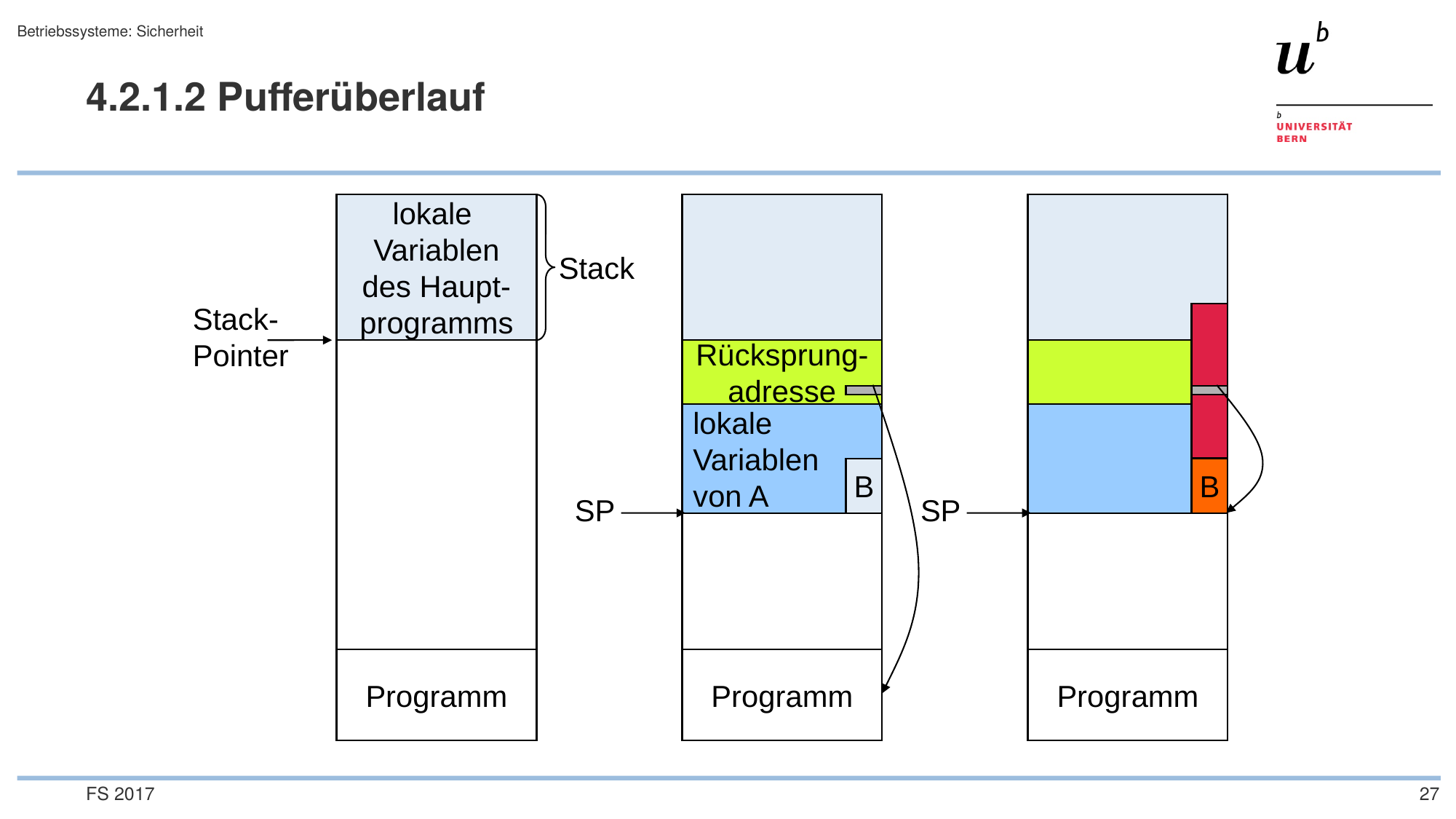

Betriebssysteme: Sicherheit
# 4.2.1.2 Pufferüberlauf
lokale
Variablen
des Haupt-
programms

Stack
Stack-
Pointer

Rücksprung-
adresse

lokale
Variablen
von A

B
B
SP
SP

Programm
Programm
Programm
FS 2017
27